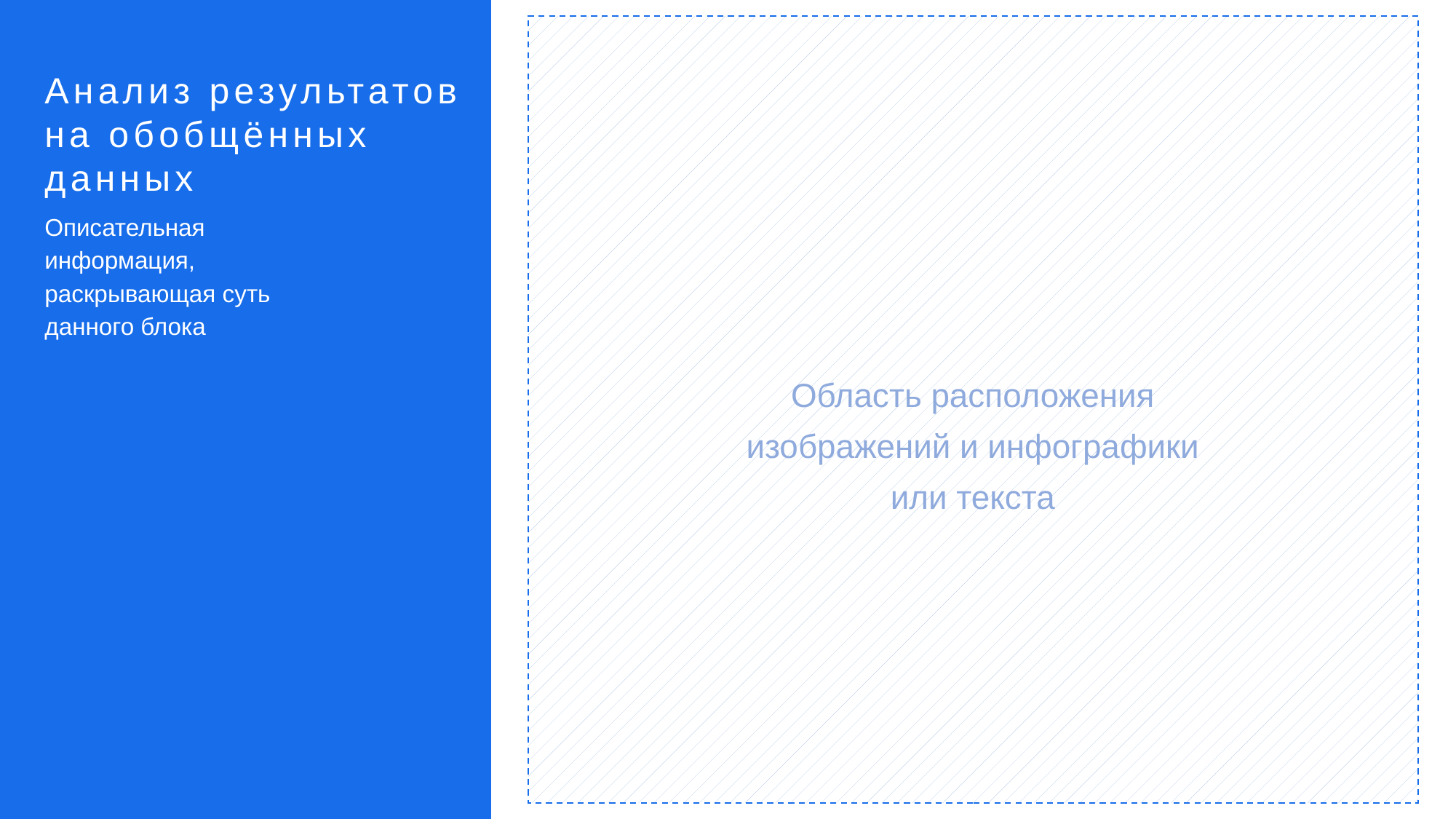

Область расположения
изображений и инфографики
или текста
Анализ результатов на обобщённых данных
Описательная информация, раскрывающая суть данного блока